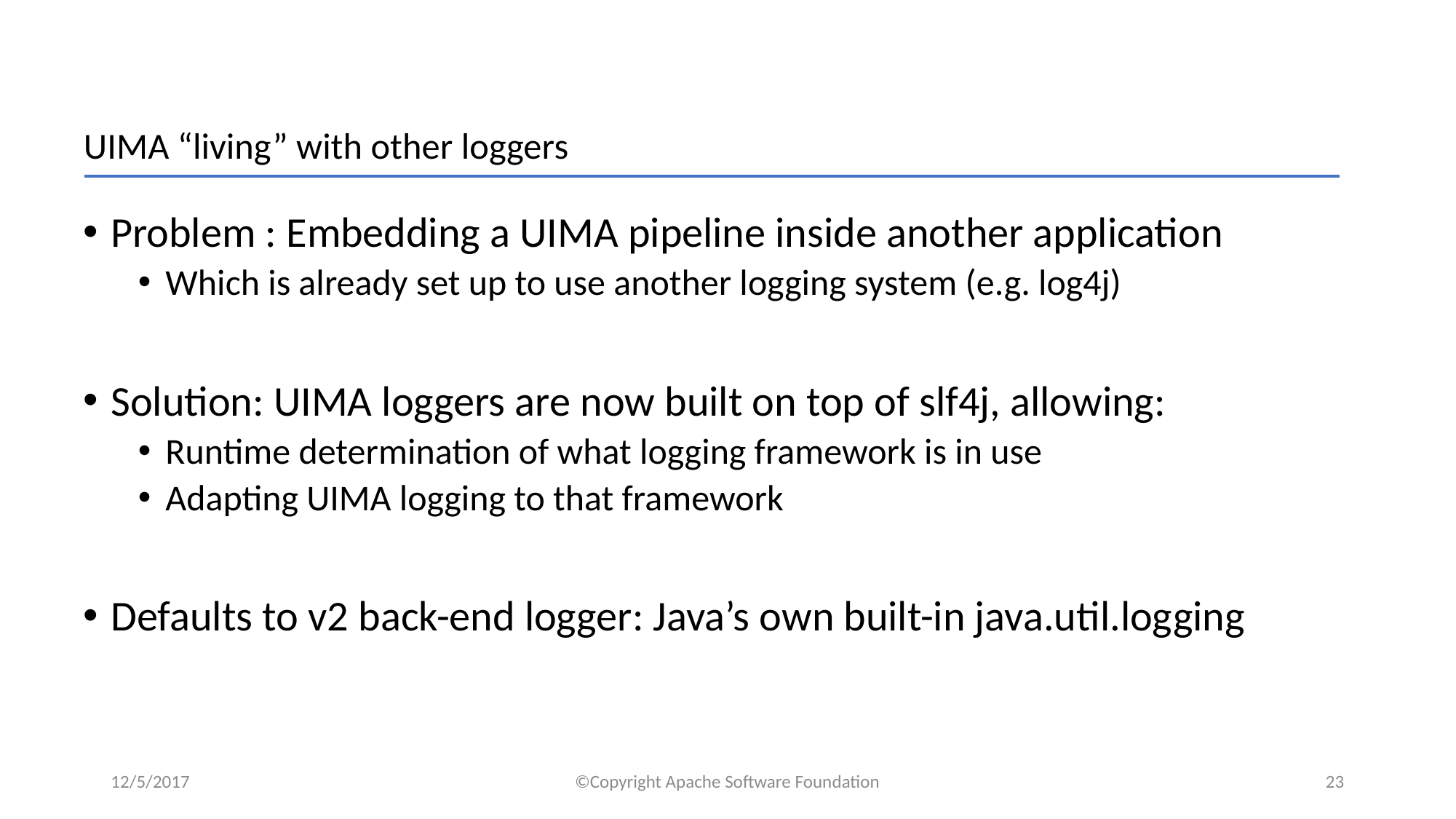

# UIMA “living” with other loggers
Problem : Embedding a UIMA pipeline inside another application
Which is already set up to use another logging system (e.g. log4j)

Solution: UIMA loggers are now built on top of slf4j, allowing:
Runtime determination of what logging framework is in use
Adapting UIMA logging to that framework

Defaults to v2 back-end logger: Java’s own built-in java.util.logging
12/5/2017
©Copyright Apache Software Foundation
23